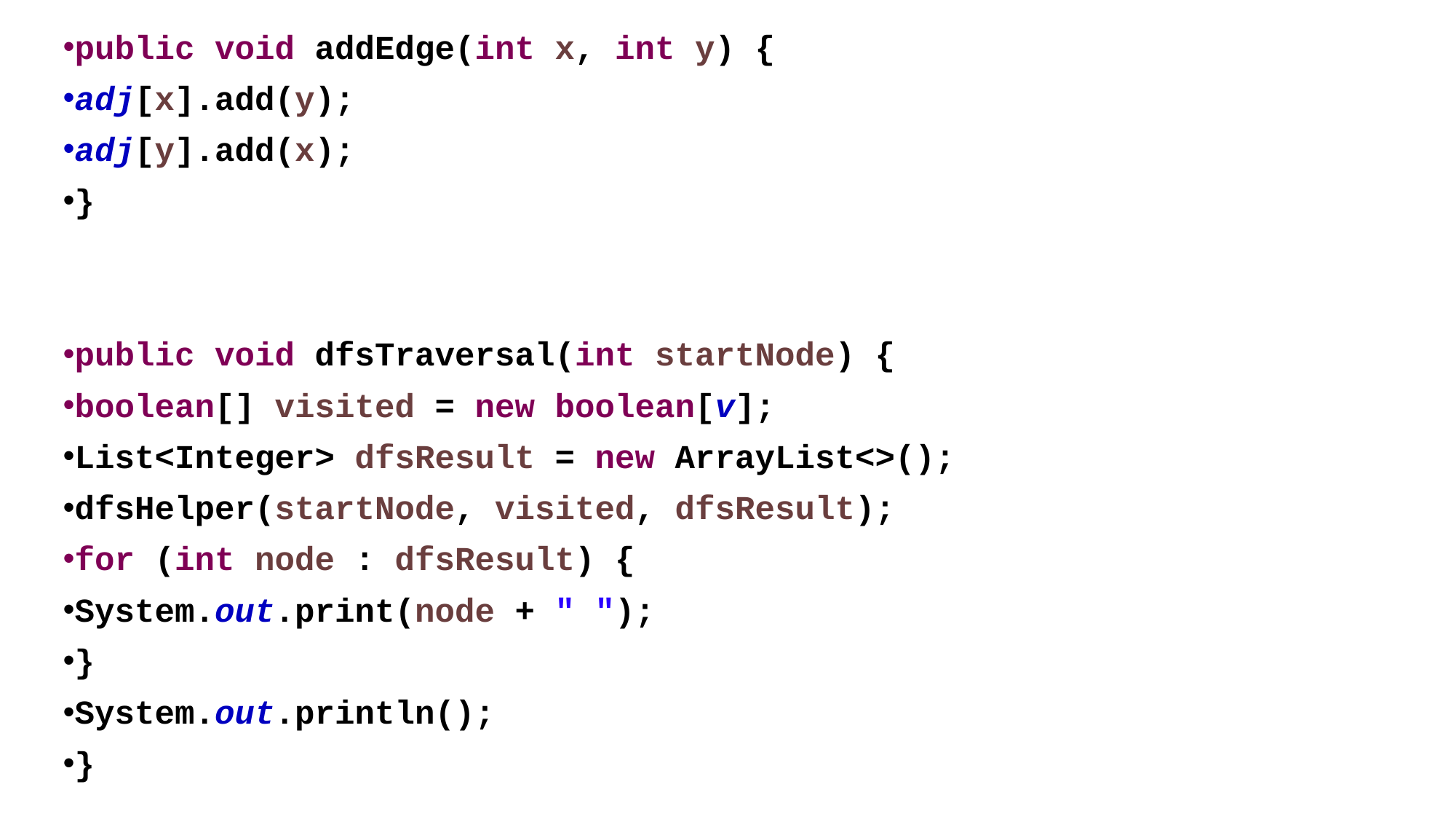

public void addEdge(int x, int y) {
adj[x].add(y);
adj[y].add(x);
}

public void dfsTraversal(int startNode) {
boolean[] visited = new boolean[v];
List<Integer> dfsResult = new ArrayList<>();
dfsHelper(startNode, visited, dfsResult);
for (int node : dfsResult) {
System.out.print(node + " ");
}
System.out.println();
}